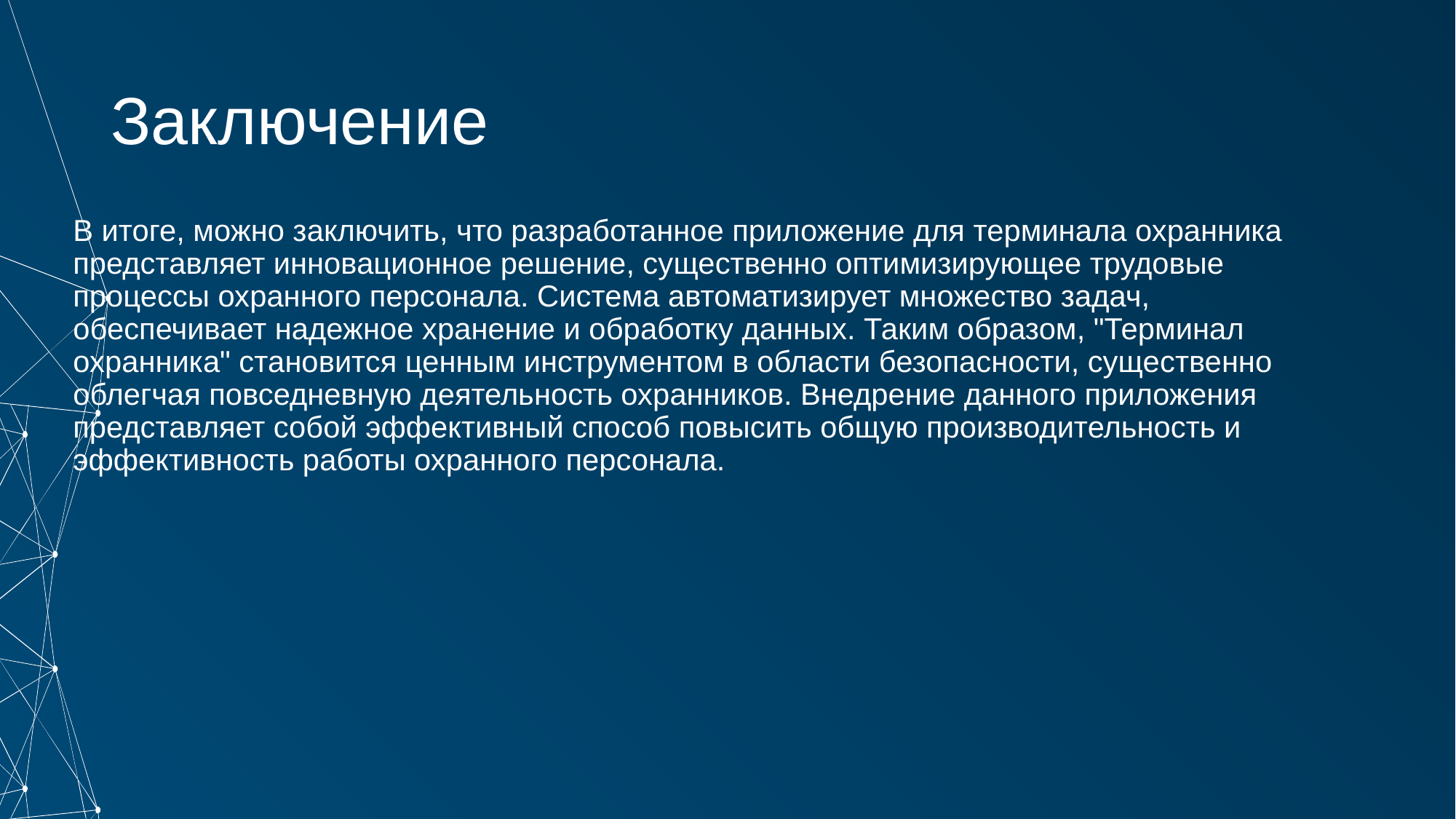

# Заключение

В итоге, можно заключить, что разработанное приложение для терминала охранника представляет инновационное решение, существенно оптимизирующее трудовые процессы охранного персонала. Система автоматизирует множество задач, обеспечивает надежное хранение и обработку данных. Таким образом, "Терминал охранника" становится ценным инструментом в области безопасности, существенно облегчая повседневную деятельность охранников. Внедрение данного приложения представляет собой эффективный способ повысить общую производительность и эффективность работы охранного персонала.